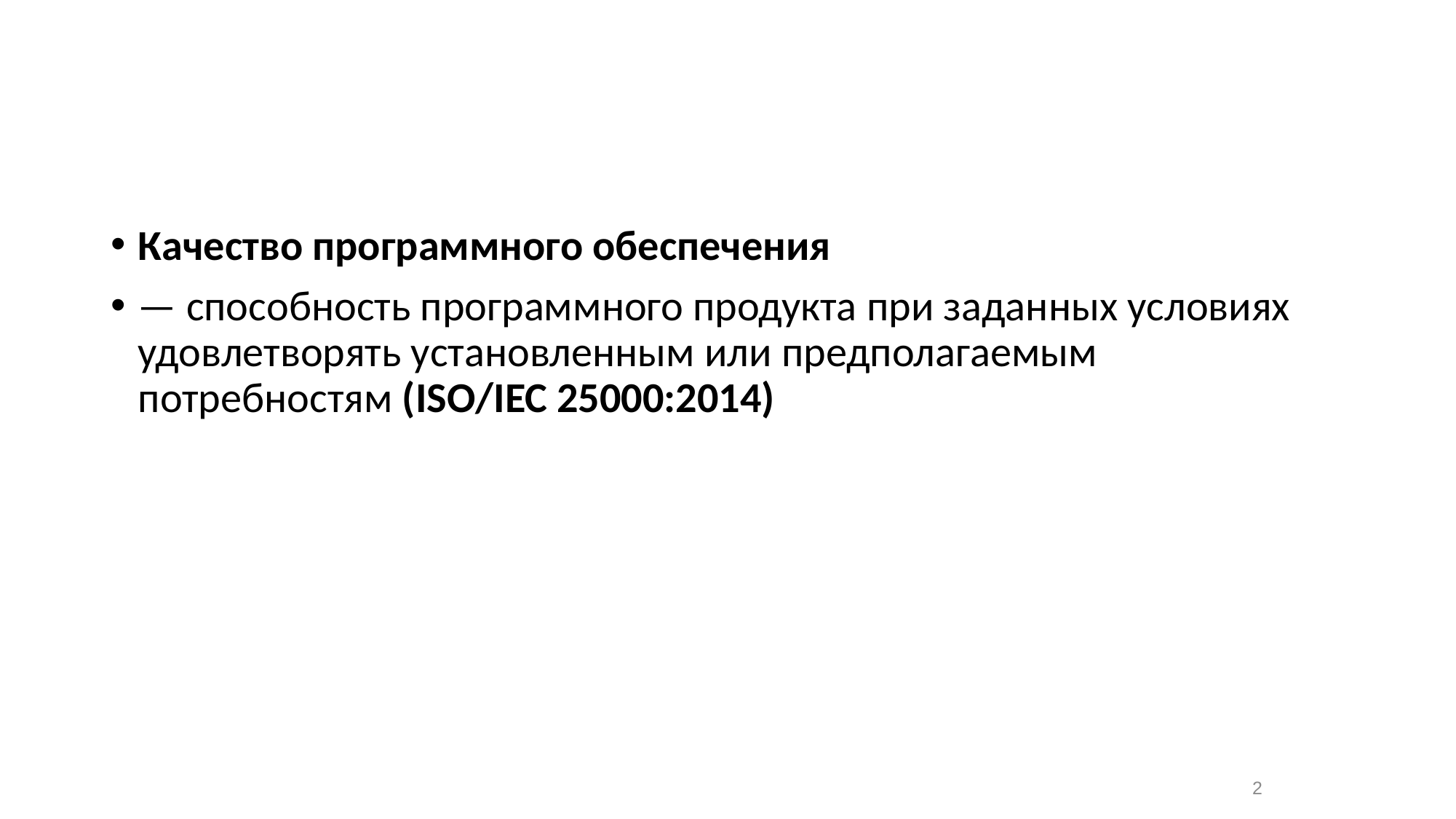

Качество программного обеспечения
— способность программного продукта при заданных условиях удовлетворять установленным или предполагаемым потребностям (ISO/IEC 25000:2014)
2